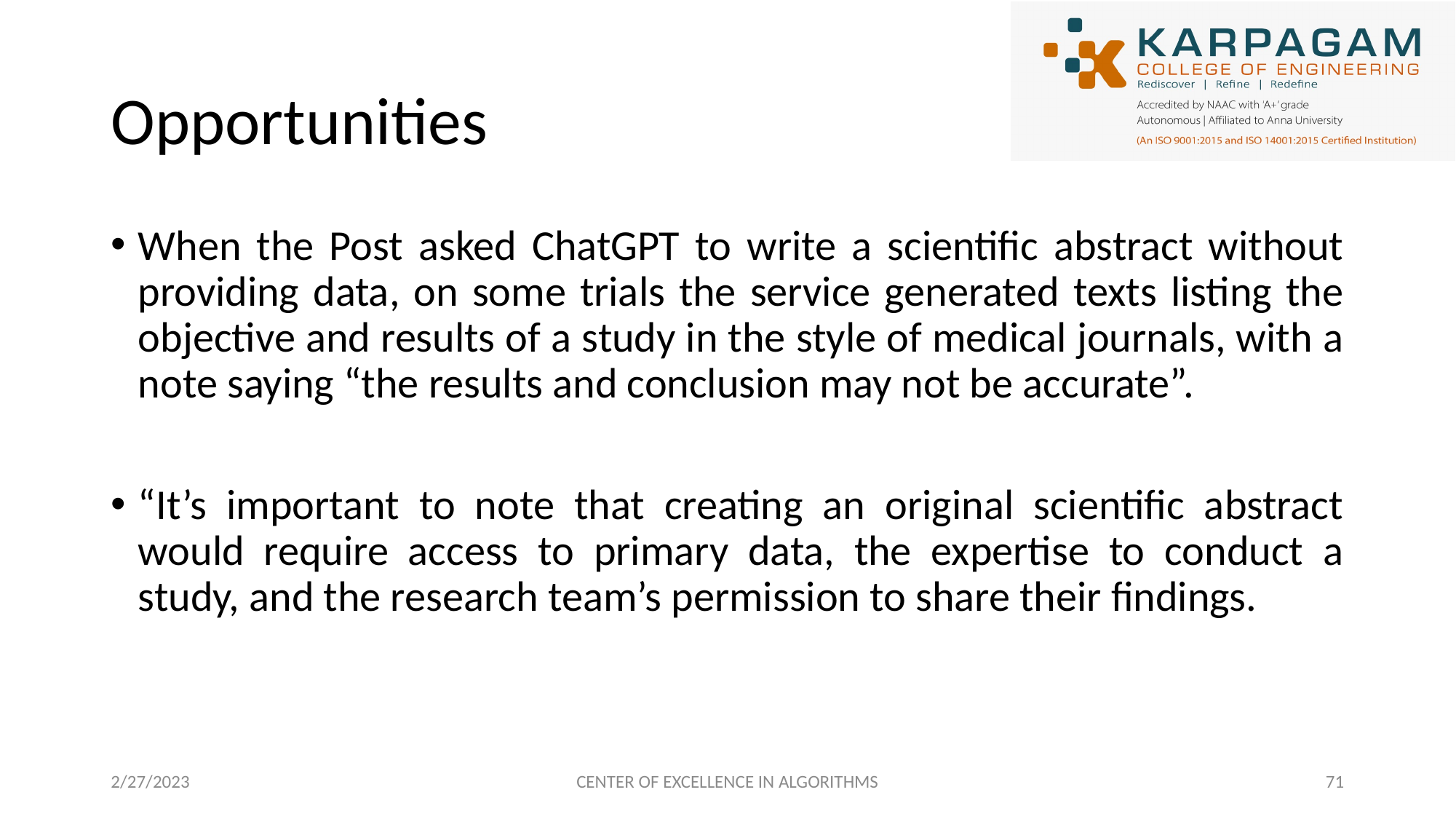

# Opportunities
When the Post asked ChatGPT to write a scientific abstract without providing data, on some trials the service generated texts listing the objective and results of a study in the style of medical journals, with a note saying “the results and conclusion may not be accurate”.

“It’s important to note that creating an original scientific abstract would require access to primary data, the expertise to conduct a study, and the research team’s permission to share their findings.
2/27/2023
CENTER OF EXCELLENCE IN ALGORITHMS
71